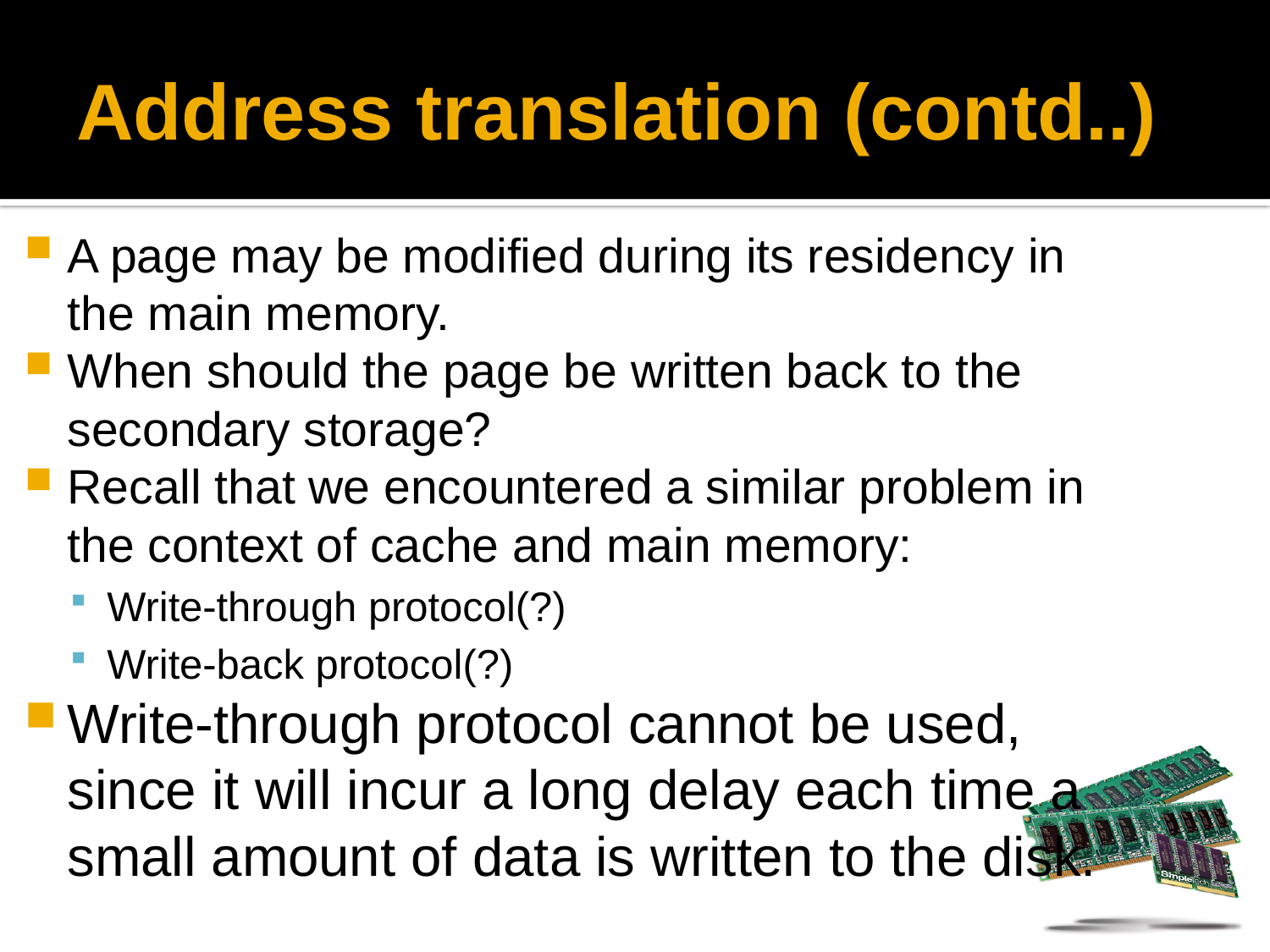

# Address translation (contd..)
A page may be modified during its residency in the main memory.
When should the page be written back to the secondary storage?
Recall that we encountered a similar problem in the context of cache and main memory:
Write-through protocol(?)
Write-back protocol(?)
Write-through protocol cannot be used, since it will incur a long delay each time a small amount of data is written to the disk.